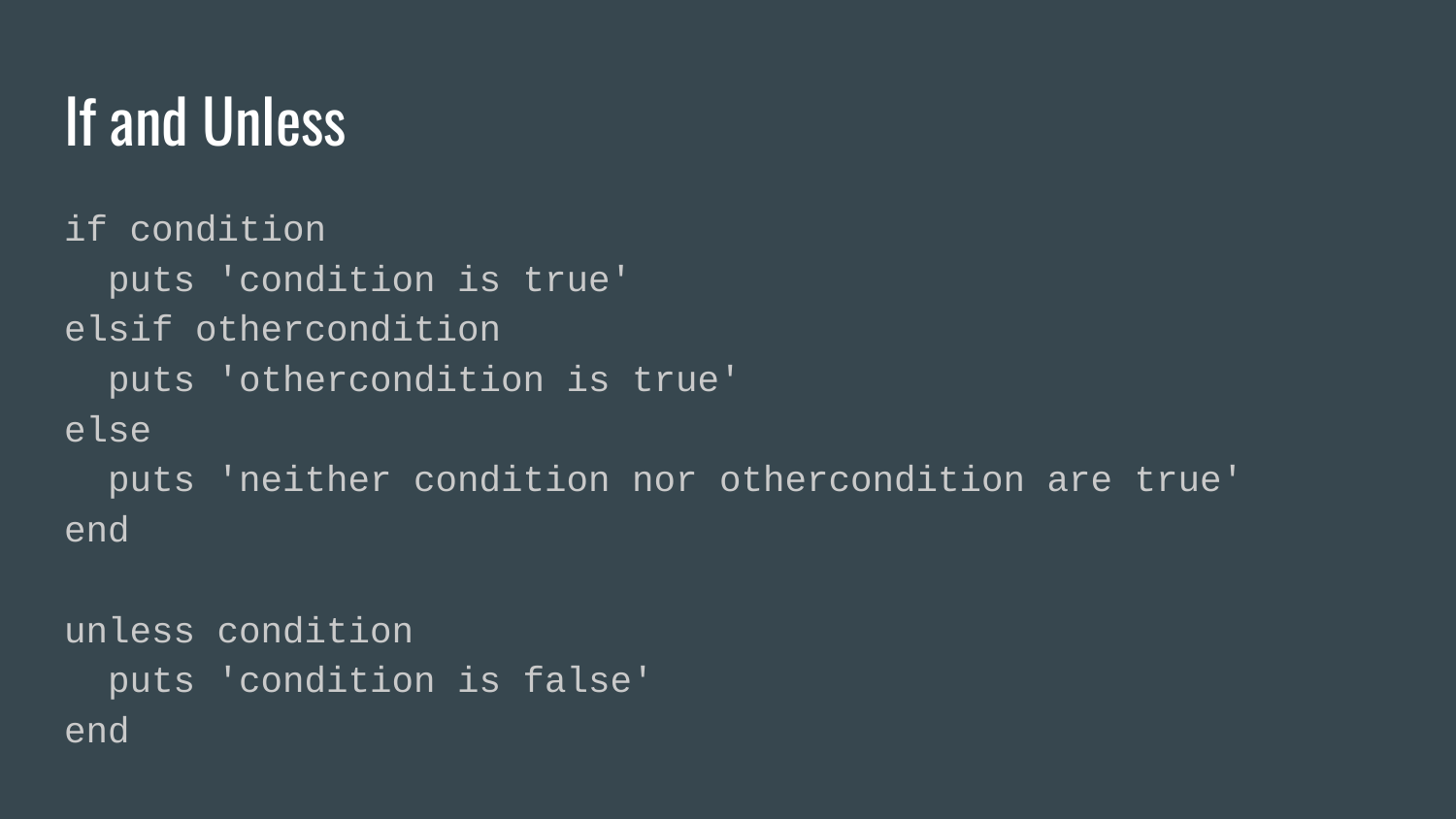

# If and Unless
if condition
  puts 'condition is true'
elsif othercondition
  puts 'othercondition is true'
else
  puts 'neither condition nor othercondition are true'
end

unless condition
  puts 'condition is false'
end